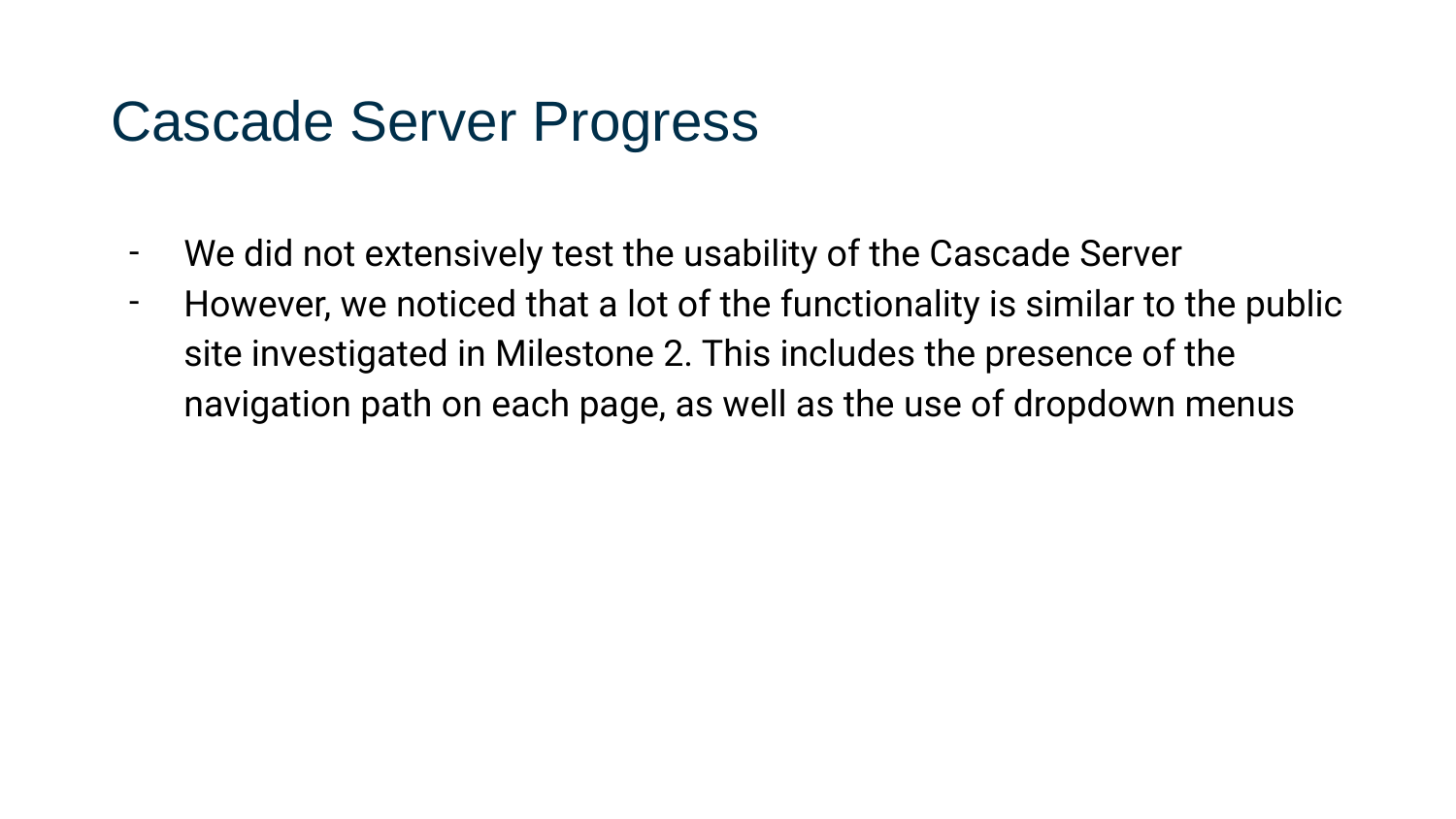

# Cascade Server Progress
We did not extensively test the usability of the Cascade Server
However, we noticed that a lot of the functionality is similar to the public site investigated in Milestone 2. This includes the presence of the navigation path on each page, as well as the use of dropdown menus